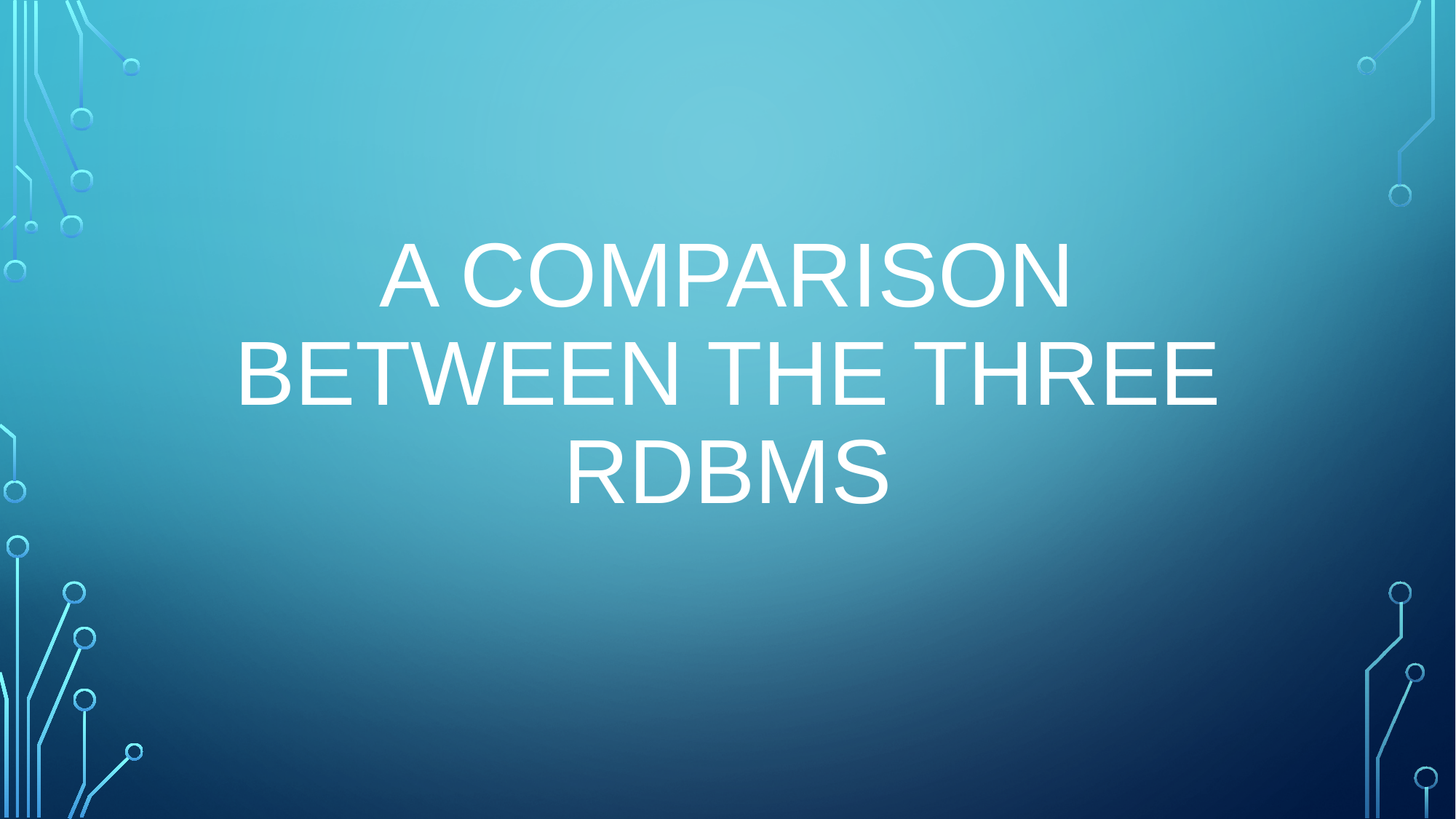

# A comparison between the three RDBMS